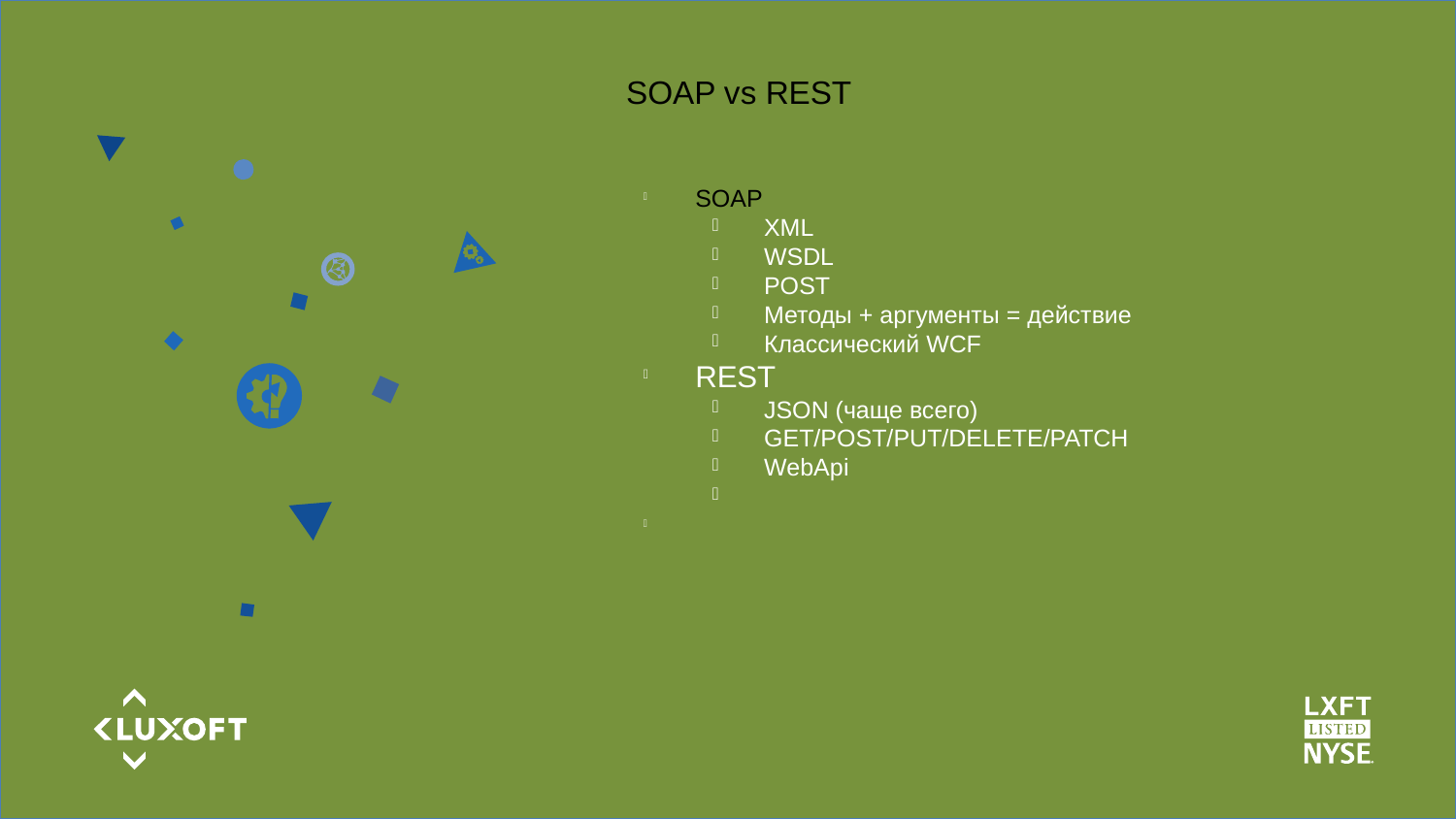

SOAP vs REST

SOAP
XML
WSDL
POST
Методы + аргументы = действие
Классический WCF
REST
JSON (чаще всего)
GET/POST/PUT/DELETE/PATCH
WebApi